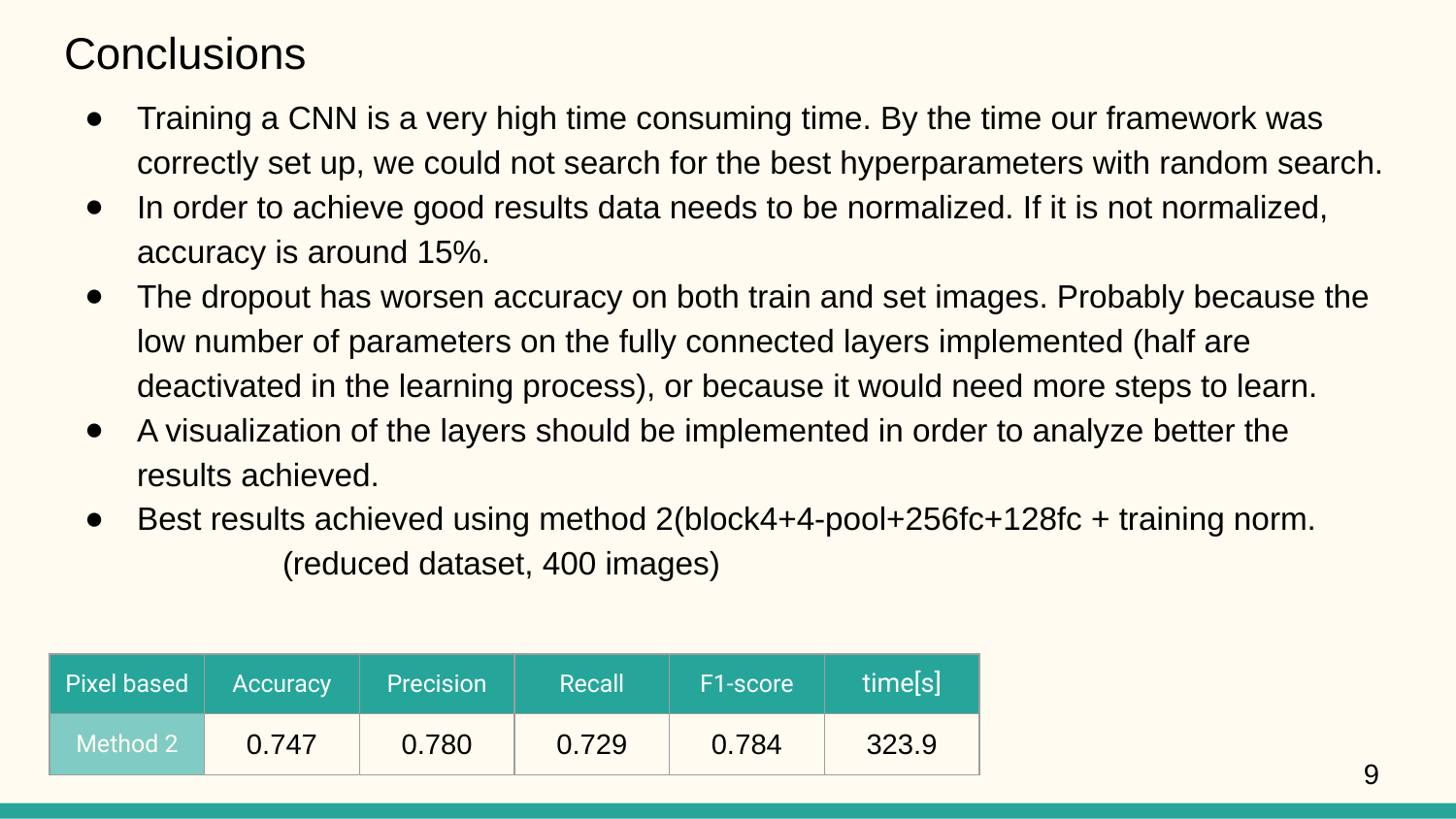

# Conclusions
Training a CNN is a very high time consuming time. By the time our framework was correctly set up, we could not search for the best hyperparameters with random search.
In order to achieve good results data needs to be normalized. If it is not normalized, accuracy is around 15%.
The dropout has worsen accuracy on both train and set images. Probably because the low number of parameters on the fully connected layers implemented (half are deactivated in the learning process), or because it would need more steps to learn.
A visualization of the layers should be implemented in order to analyze better the results achieved.
Best results achieved using method 2(block4+4-pool+256fc+128fc + training norm.	(reduced dataset, 400 images)
| Pixel based | Accuracy | Precision | Recall | F1-score | time[s] |
| --- | --- | --- | --- | --- | --- |
| Method 2 | 0.747 | 0.780 | 0.729 | 0.784 | 323.9 |
9